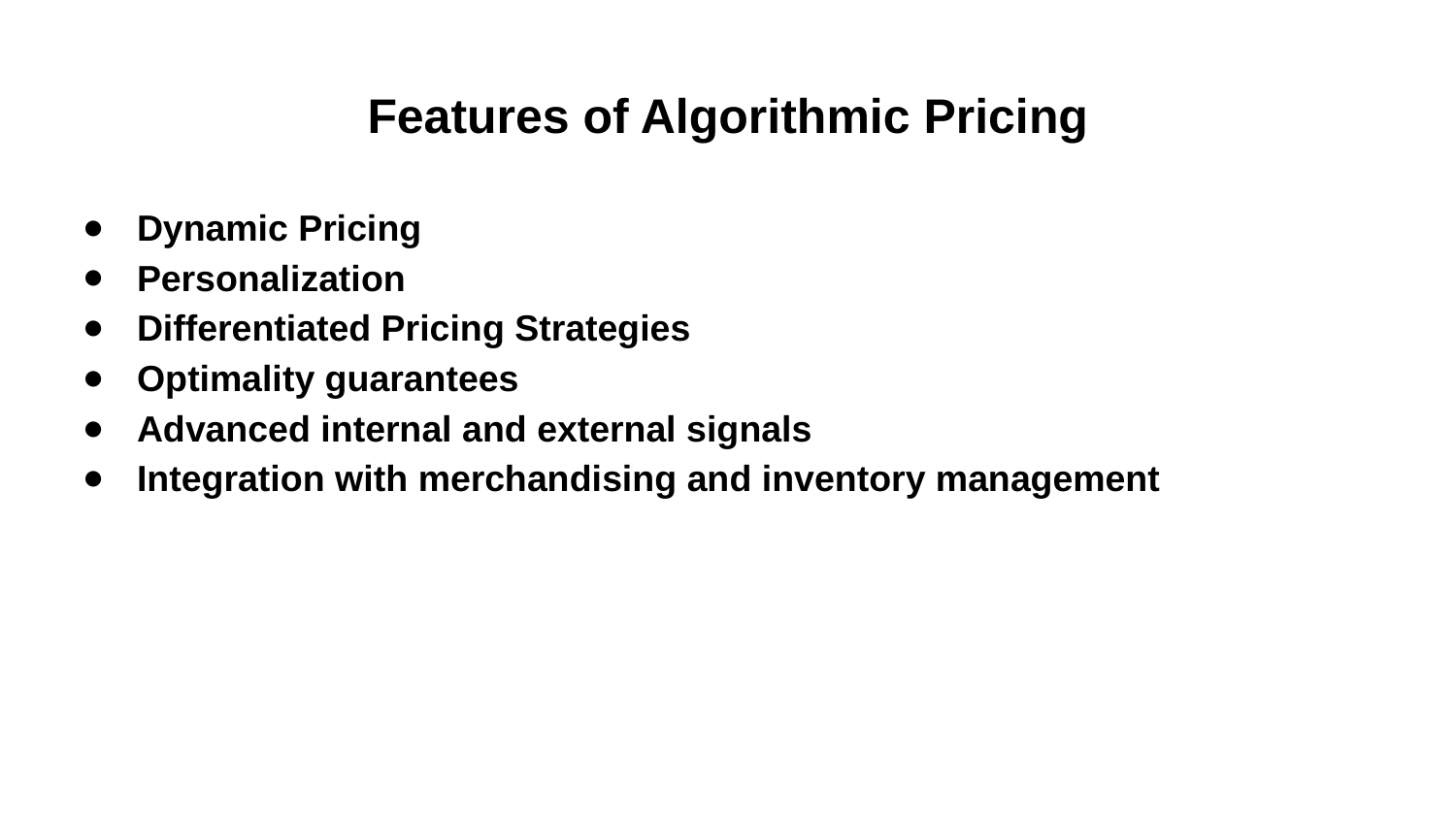

# Features of Algorithmic Pricing
Dynamic Pricing
Personalization
Differentiated Pricing Strategies
Optimality guarantees
Advanced internal and external signals
Integration with merchandising and inventory management